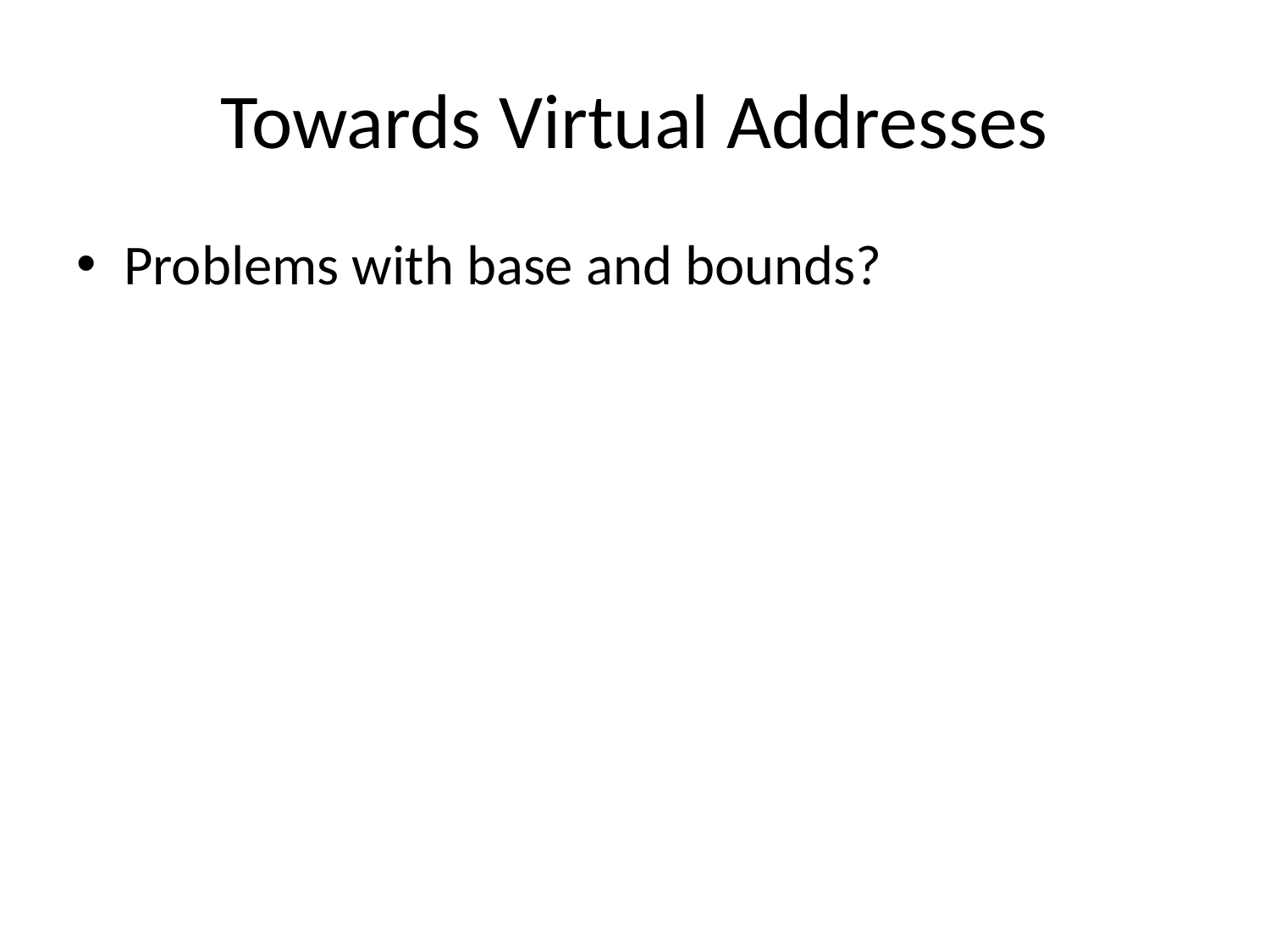

# Towards Virtual Addresses
Problems with base and bounds?